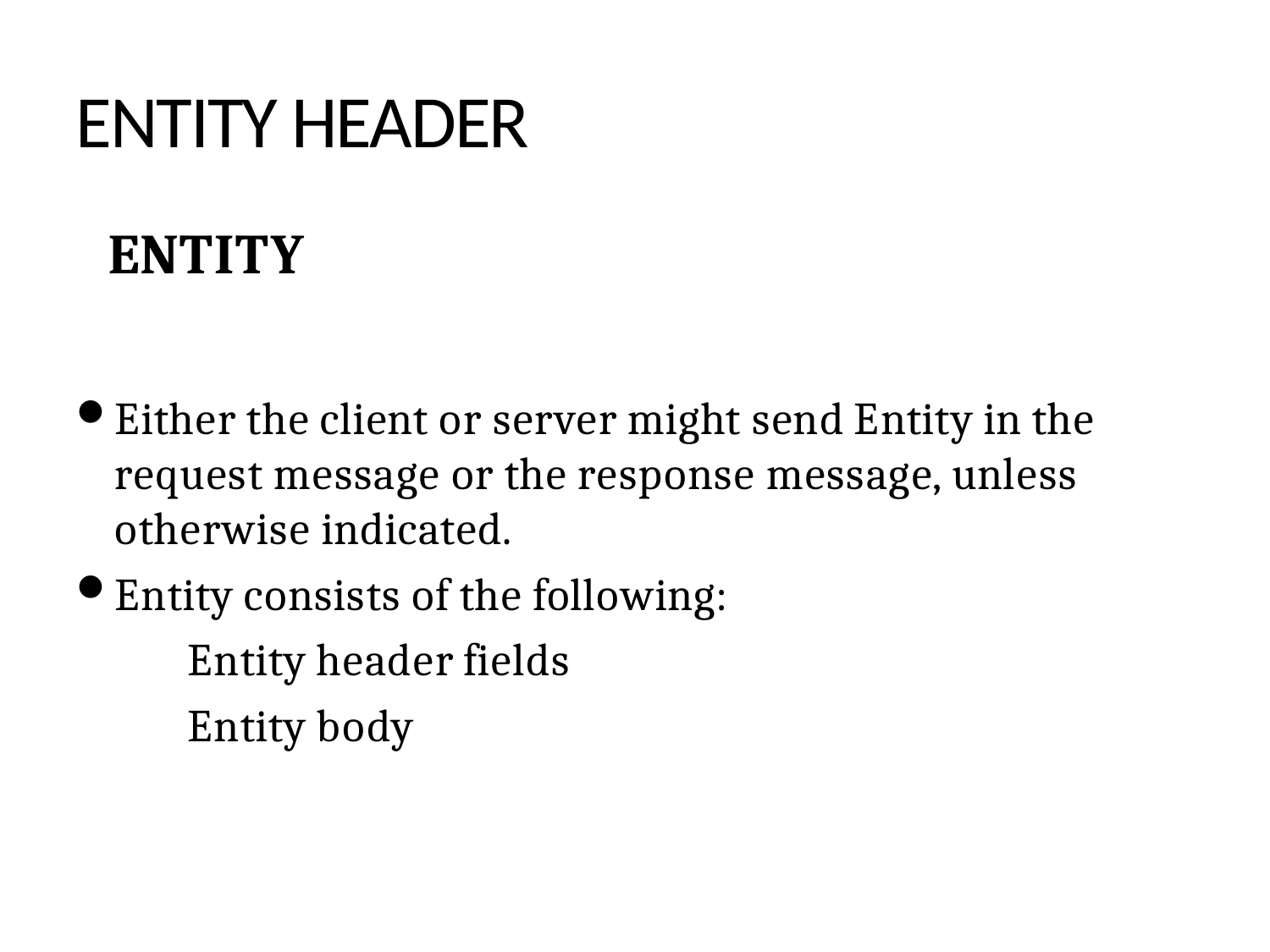

# ENTITY HEADER
ENTITY

Either the client or server might send Entity in the request message or the response message, unless otherwise indicated.
Entity consists of the following:
           Entity header fields
           Entity body